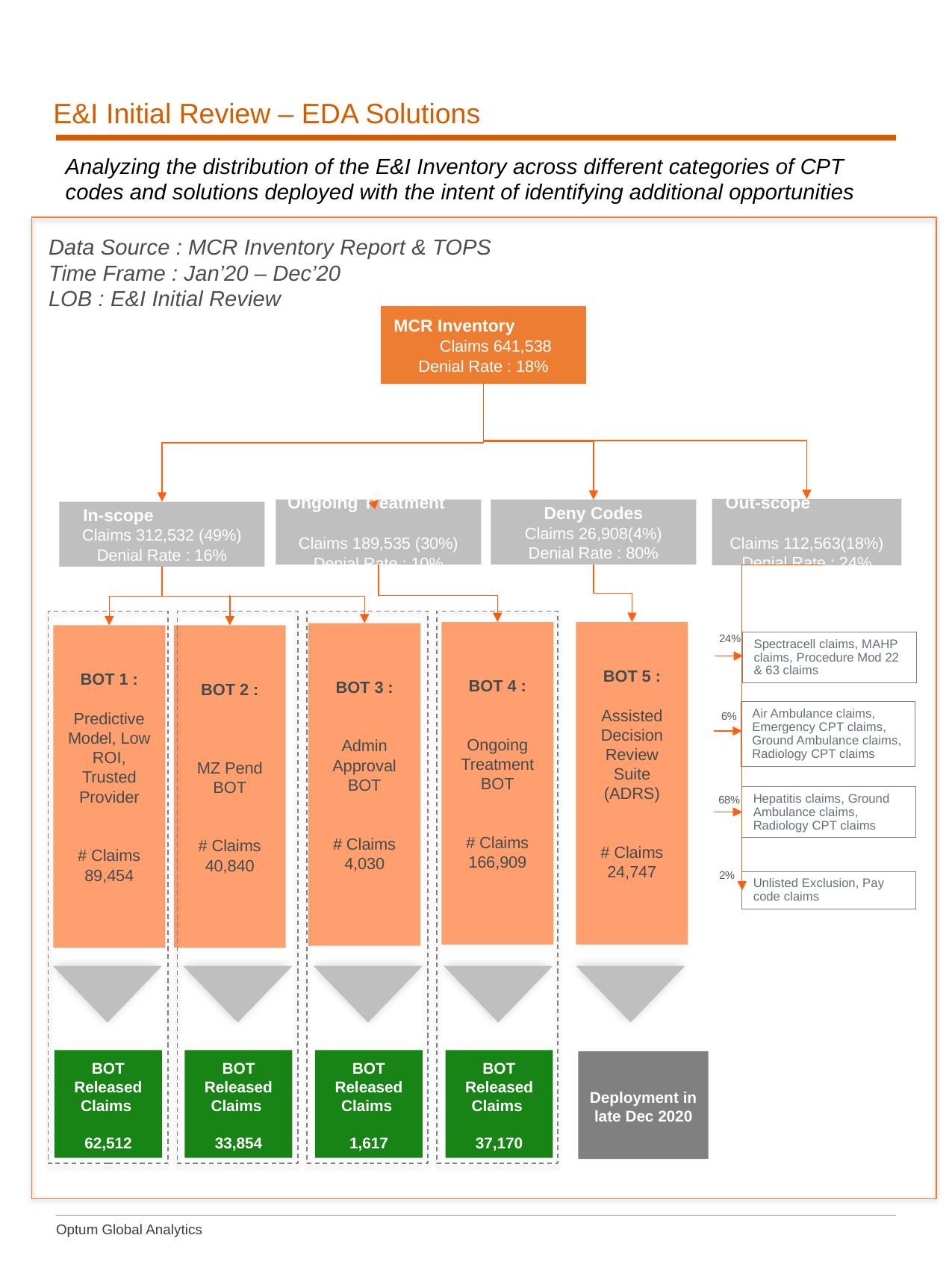

# E&I Initial Review – EDA Solutions
Analyzing the distribution of the E&I Inventory across different categories of CPT codes and solutions deployed with the intent of identifying additional opportunities

Data Source : MCR Inventory Report & TOPS
Time Frame : Jan’20 – Dec’20
LOB : E&I Initial Review
MCR Inventory                  Claims 641,538
Denial Rate : 18%
Out-scope
Claims 112,563(18%)
Denial Rate : 24%
Deny Codes
Claims 26,908(4%)
Denial Rate : 80%
Ongoing Treatment
Claims 189,535 (30%)
Denial Rate : 10%
In-scope
Claims 312,532 (49%)
Denial Rate : 16%

BOT 5 :

Assisted
Decision Review Suite (ADRS)

# Claims
24,747

BOT 4 :

Ongoing Treatment BOT

# Claims 166,909

BOT 3 :

Admin Approval
BOT

# Claims 4,030

BOT 1 :

Predictive Model, Low ROI, Trusted Provider

# Claims 89,454

BOT 2 :

MZ Pend BOT

# Claims 40,840

24%
Spectracell claims, MAHP claims, Procedure Mod 22 & 63 claims
Air Ambulance claims, Emergency CPT claims, Ground Ambulance claims, Radiology CPT claims
6%
Hepatitis claims, Ground Ambulance claims, Radiology CPT claims
68%
2%
Unlisted Exclusion, Pay code claims

BOT Released Claims

62,512

BOT Released Claims

33,854

BOT Released Claims

1,617

BOT Released Claims

37,170

Deployment in late Dec 2020